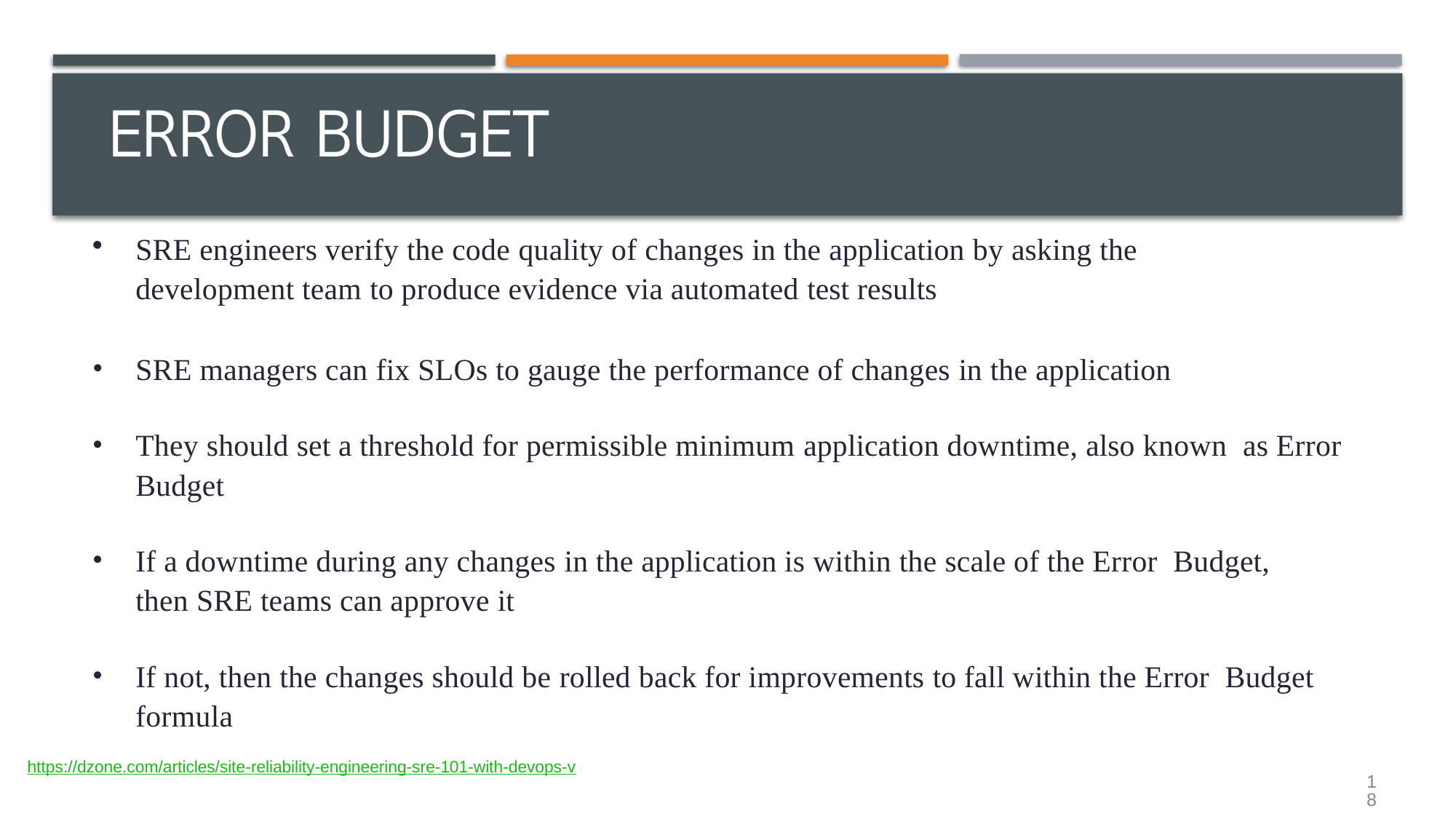

# Error Budget
SRE engineers verify the code quality of changes in the application by asking the  development team to produce evidence via automated test results

SRE managers can fix SLOs to gauge the performance of changes in the application

They should set a threshold for permissible minimum application downtime, also known  as Error Budget

If a downtime during any changes in the application is within the scale of the Error  Budget, then SRE teams can approve it

If not, then the changes should be rolled back for improvements to fall within the Error  Budget formula
https://dzone.com/articles/site-reliability-engineering-sre-101-with-devops-v
18